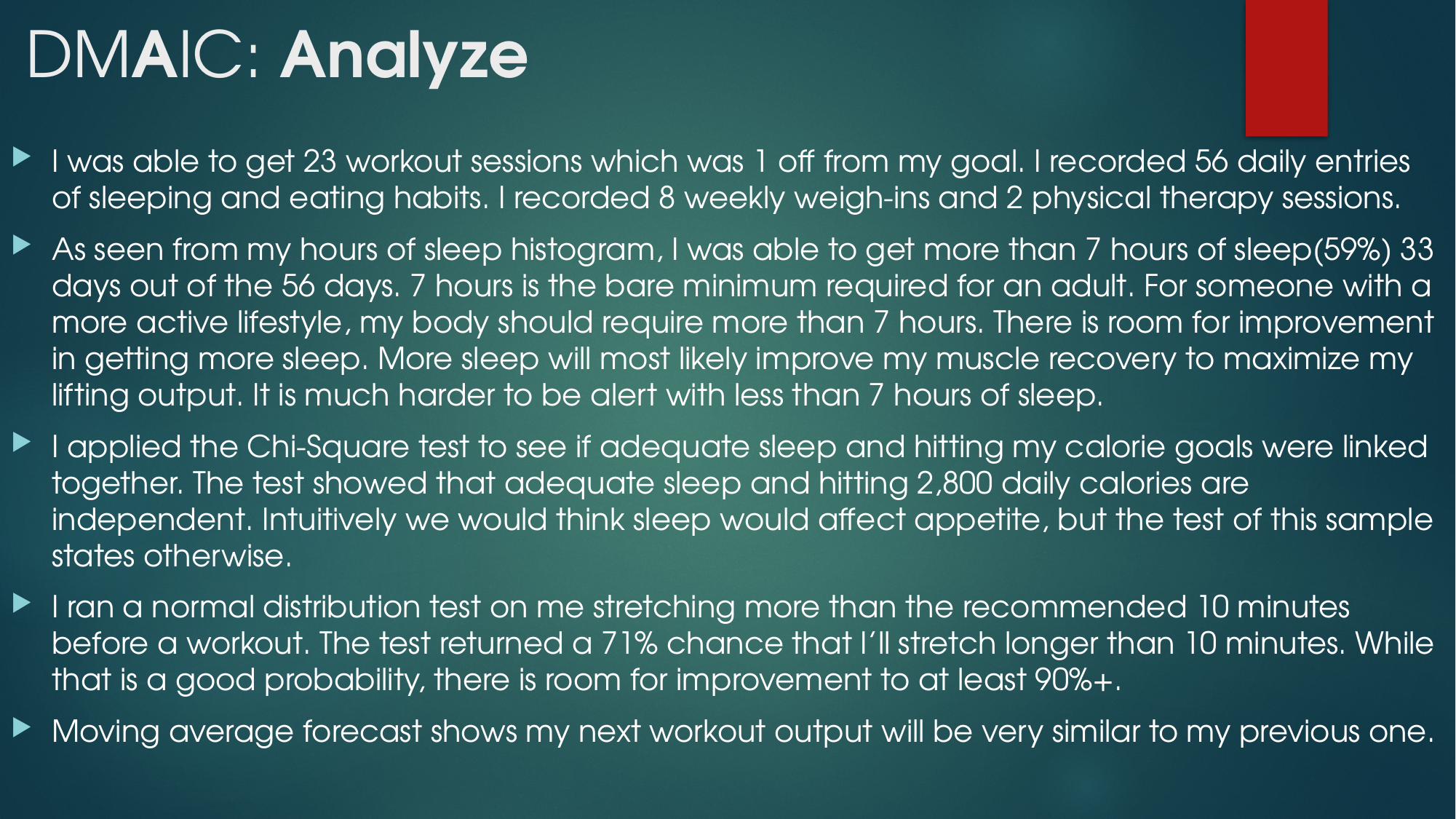

# DMAIC: Analyze
I was able to get 23 workout sessions which was 1 off from my goal. I recorded 56 daily entries of sleeping and eating habits. I recorded 8 weekly weigh-ins and 2 physical therapy sessions.
As seen from my hours of sleep histogram, I was able to get more than 7 hours of sleep(59%) 33 days out of the 56 days. 7 hours is the bare minimum required for an adult. For someone with a more active lifestyle, my body should require more than 7 hours. There is room for improvement in getting more sleep. More sleep will most likely improve my muscle recovery to maximize my lifting output. It is much harder to be alert with less than 7 hours of sleep.
I applied the Chi-Square test to see if adequate sleep and hitting my calorie goals were linked together. The test showed that adequate sleep and hitting 2,800 daily calories are independent. Intuitively we would think sleep would affect appetite, but the test of this sample states otherwise.
I ran a normal distribution test on me stretching more than the recommended 10 minutes before a workout. The test returned a 71% chance that I’ll stretch longer than 10 minutes. While that is a good probability, there is room for improvement to at least 90%+.
Moving average forecast shows my next workout output will be very similar to my previous one.